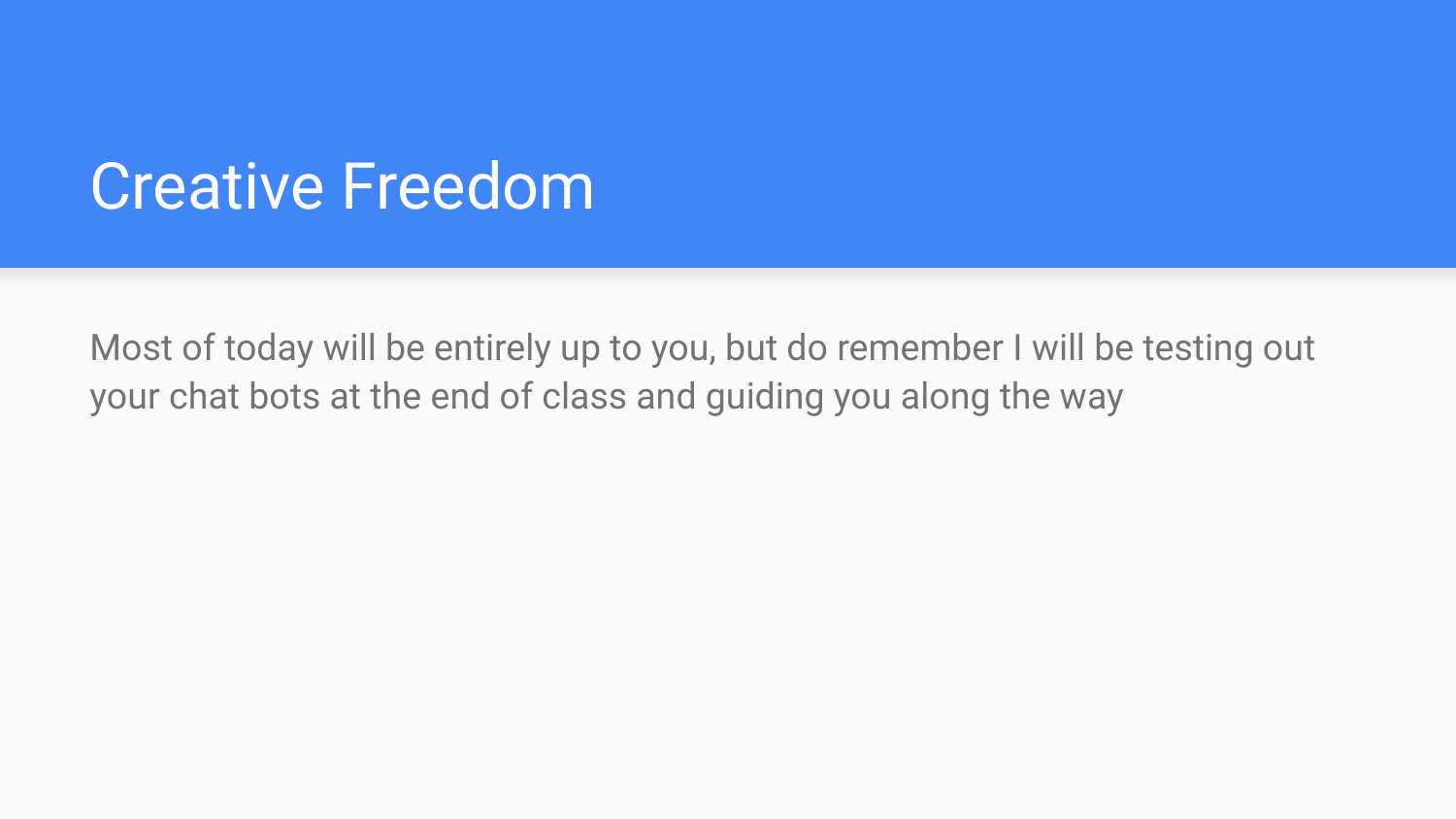

# Creative Freedom
Most of today will be entirely up to you, but do remember I will be testing out your chat bots at the end of class and guiding you along the way